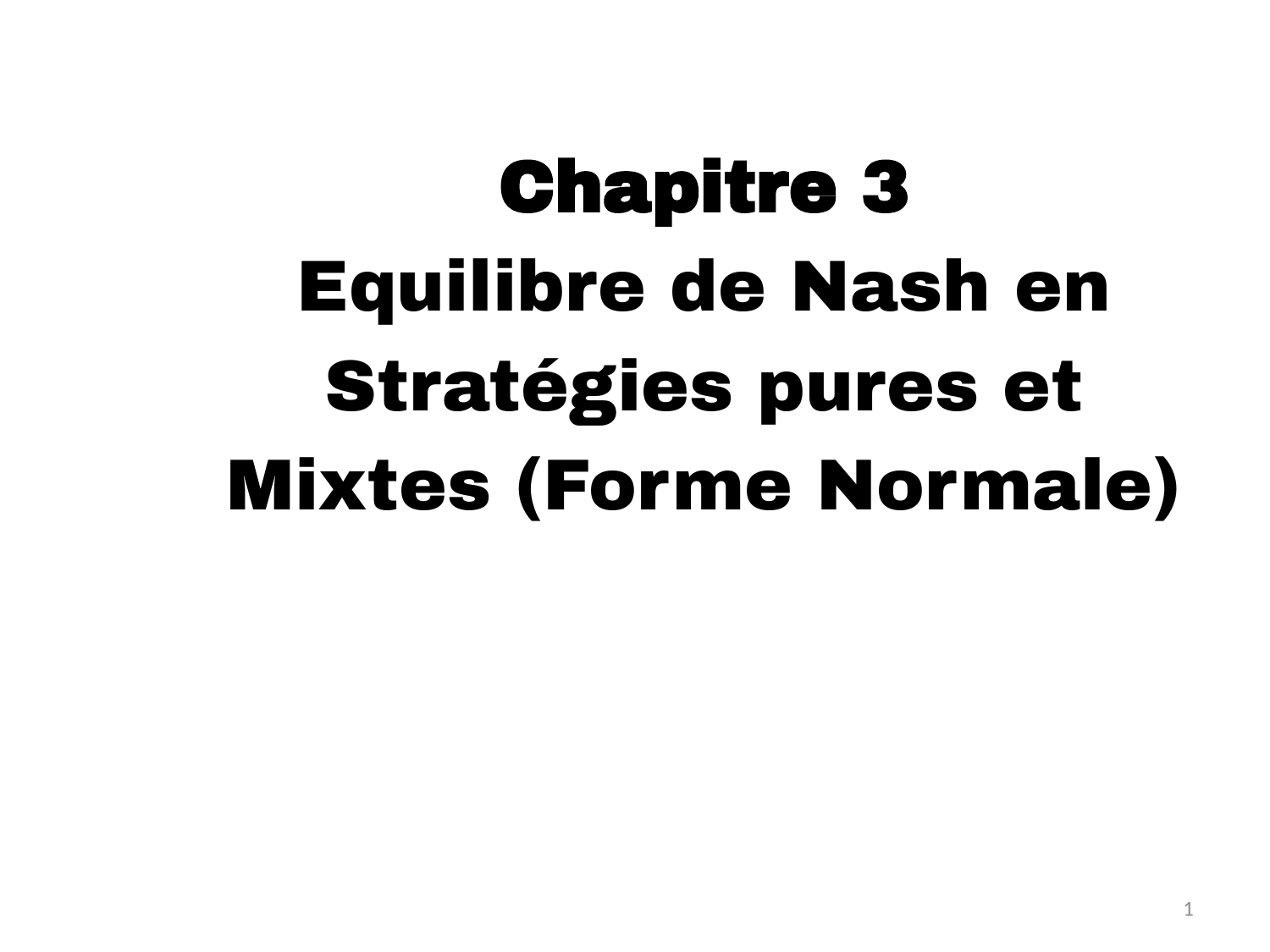

# Chapitre 3 Equilibre de Nash en Stratégies pures et Mixtes (Forme Normale)
1